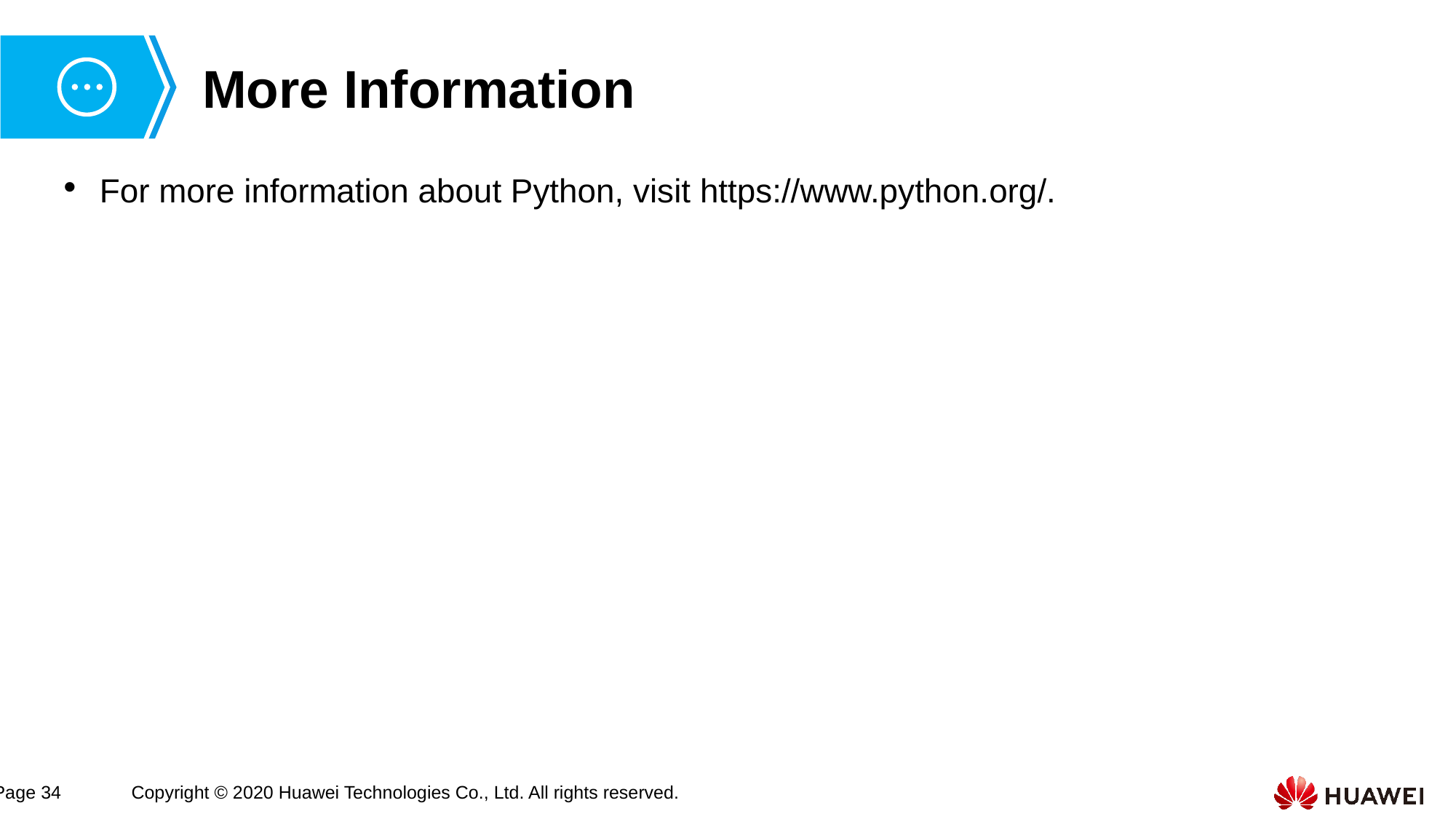

For more information about Python, visit https://www.python.org/.